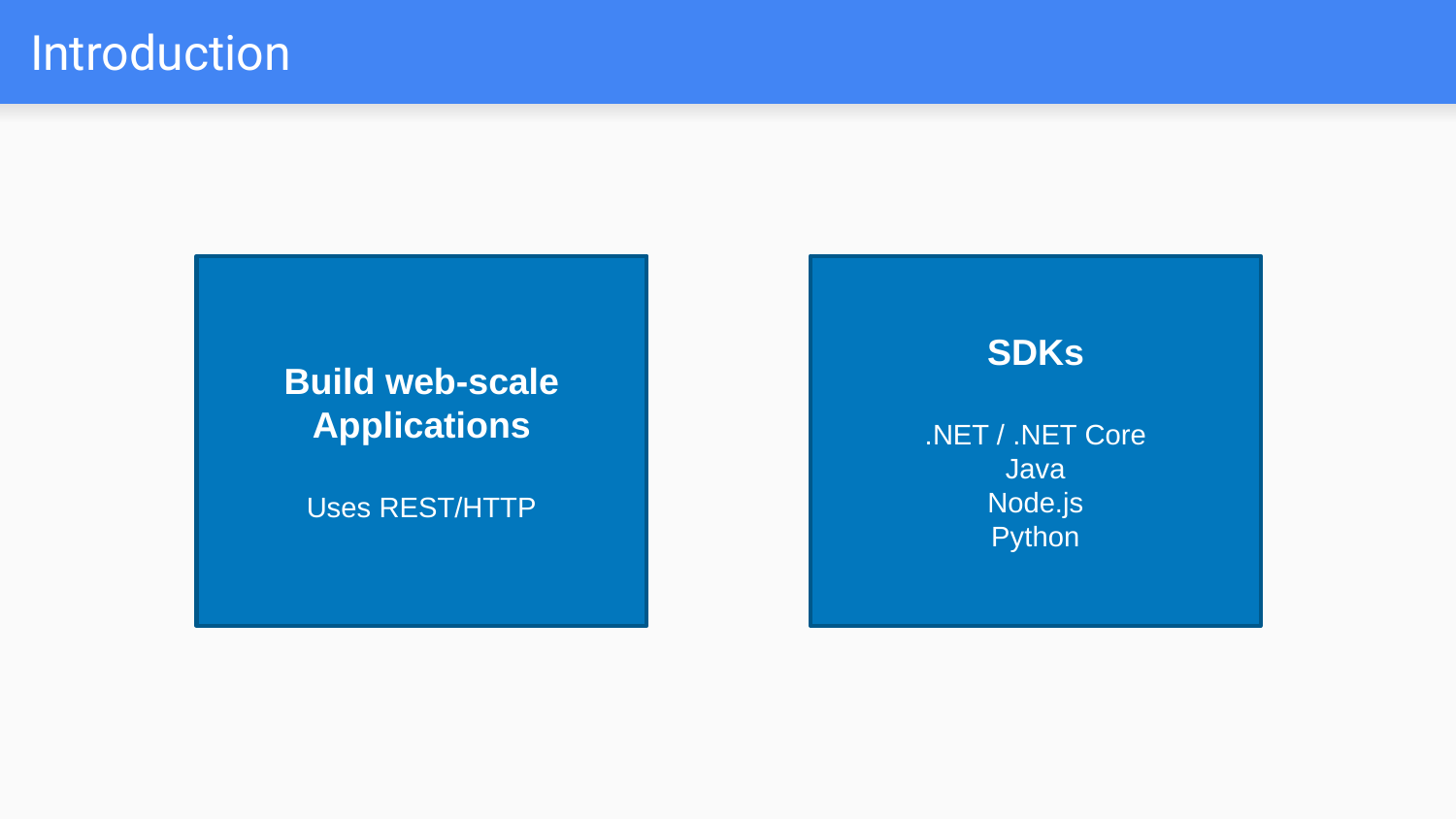

# Introduction

Build web-scale
Applications

Uses REST/HTTP
SDKs

.NET / .NET Core
Java
Node.js
Python